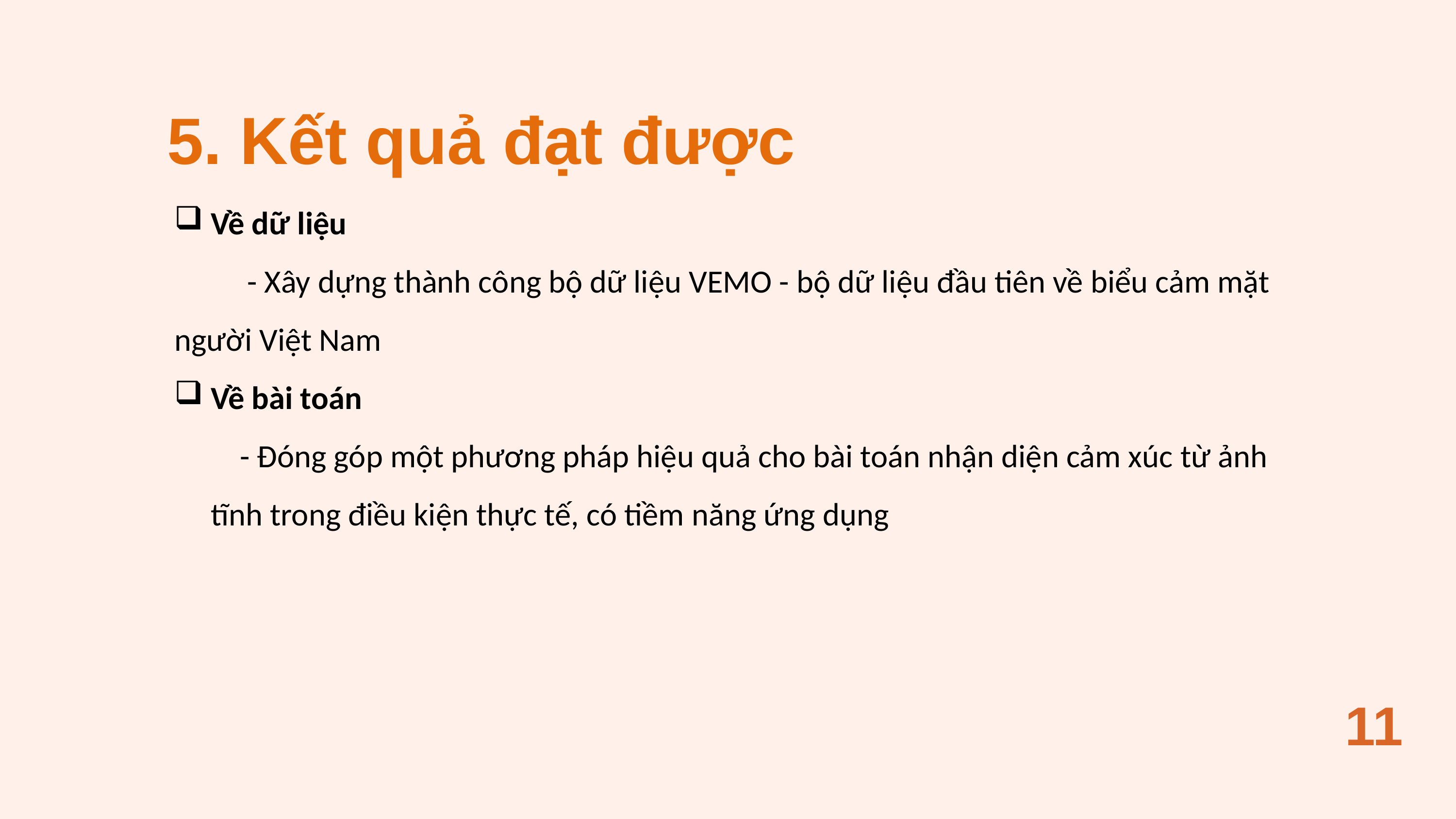

5. Kết quả đạt được
Về dữ liệu
	- Xây dựng thành công bộ dữ liệu VEMO - bộ dữ liệu đầu tiên về biểu cảm mặt người Việt Nam
Về bài toán
    - Đóng góp một phương pháp hiệu quả cho bài toán nhận diện cảm xúc từ ảnh tĩnh trong điều kiện thực tế, có tiềm năng ứng dụng
11